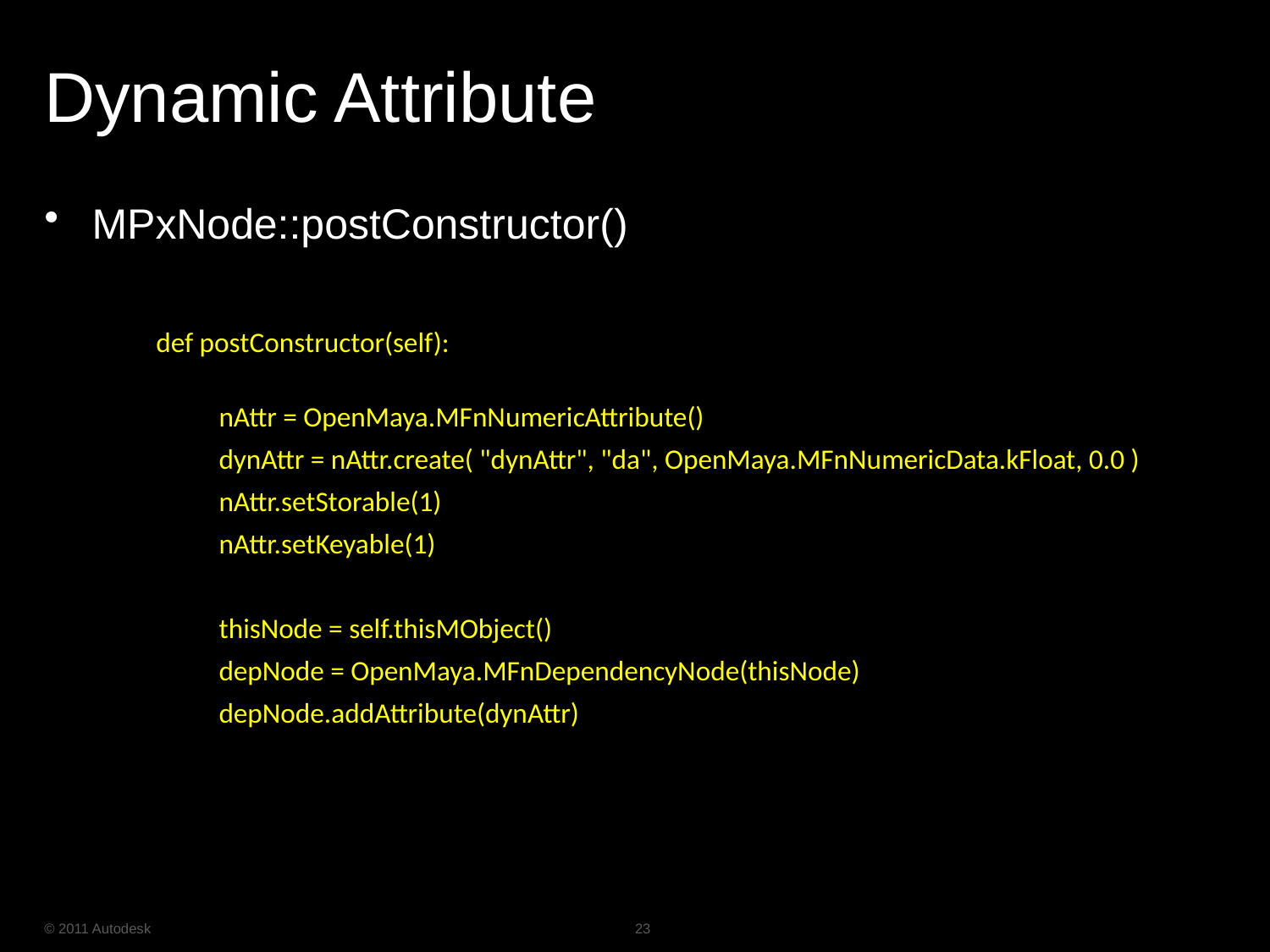

# Dynamic Attribute
MPxNode::postConstructor()

def postConstructor(self):

		nAttr = OpenMaya.MFnNumericAttribute()
		dynAttr = nAttr.create( "dynAttr", "da", OpenMaya.MFnNumericData.kFloat, 0.0 )
		nAttr.setStorable(1)
		nAttr.setKeyable(1)

		thisNode = self.thisMObject()
		depNode = OpenMaya.MFnDependencyNode(thisNode)
		depNode.addAttribute(dynAttr)